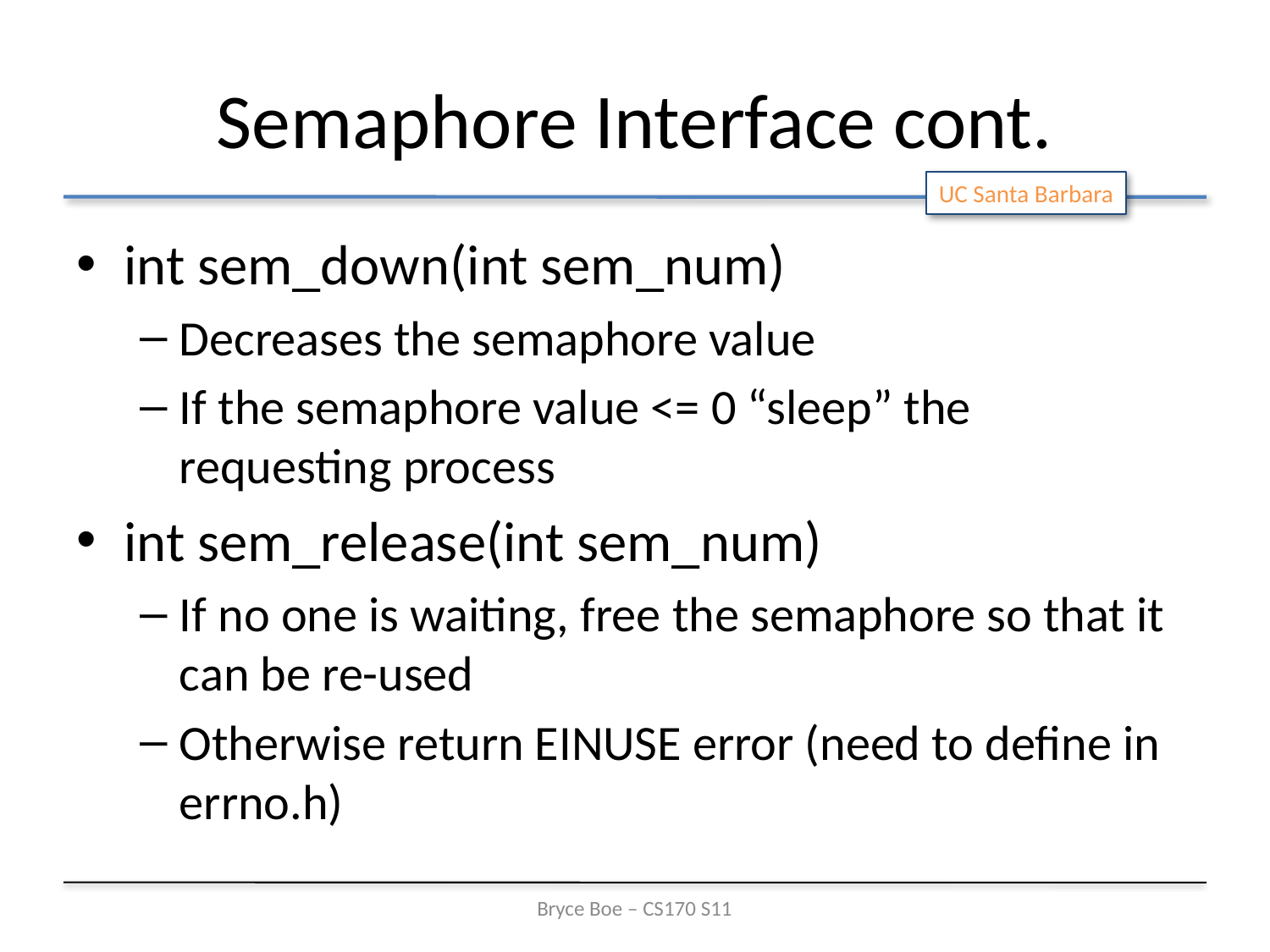

# Semaphore Interface cont.
int sem_down(int sem_num)
Decreases the semaphore value
If the semaphore value <= 0 “sleep” the requesting process
int sem_release(int sem_num)
If no one is waiting, free the semaphore so that it can be re-used
Otherwise return EINUSE error (need to define in errno.h)
Bryce Boe – CS170 S11